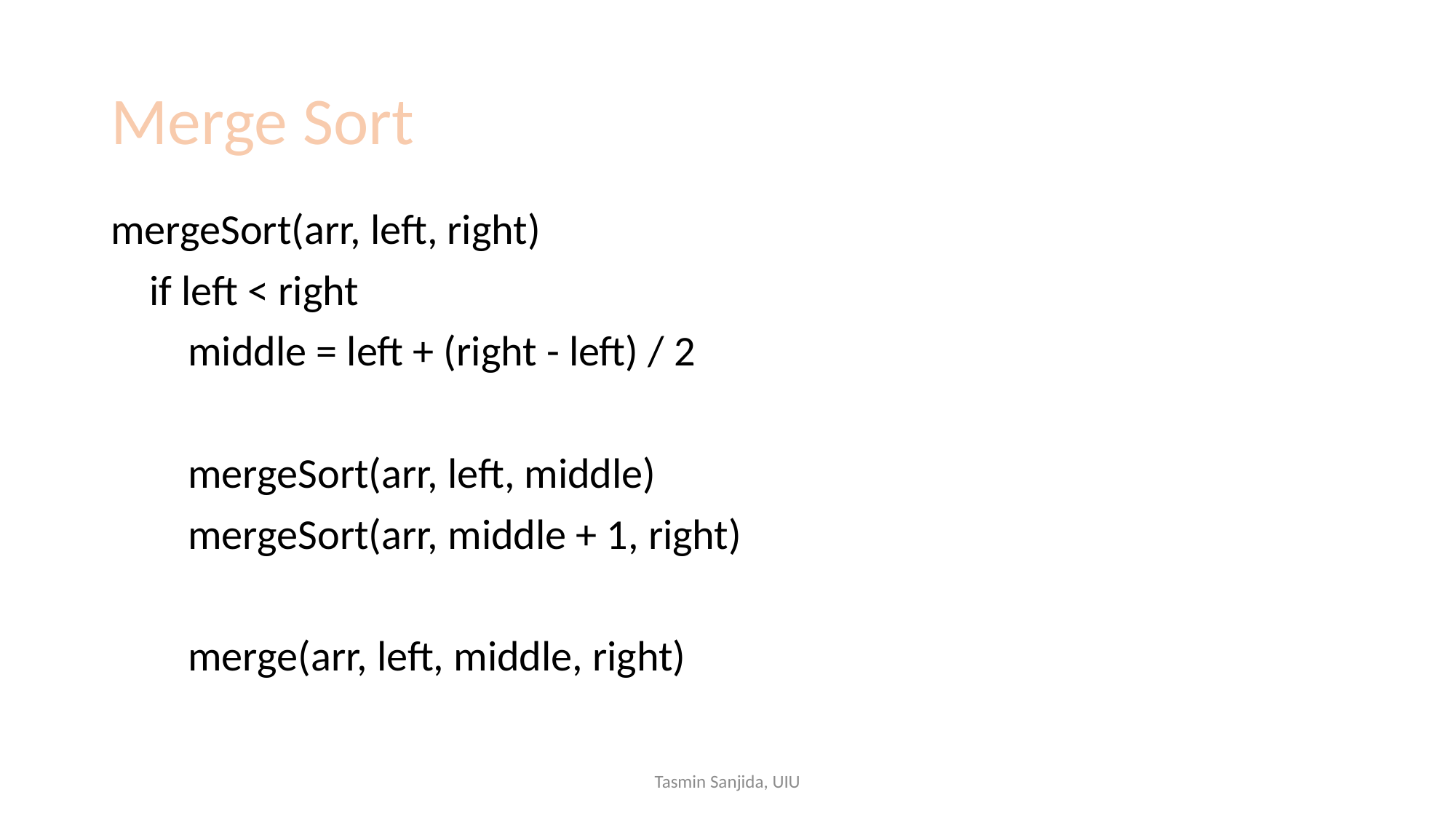

# Merge Sort
mergeSort(arr, left, right)
    if left < right
        middle = left + (right - left) / 2

        mergeSort(arr, left, middle)
        mergeSort(arr, middle + 1, right)

        merge(arr, left, middle, right)
Tasmin Sanjida, UIU
22